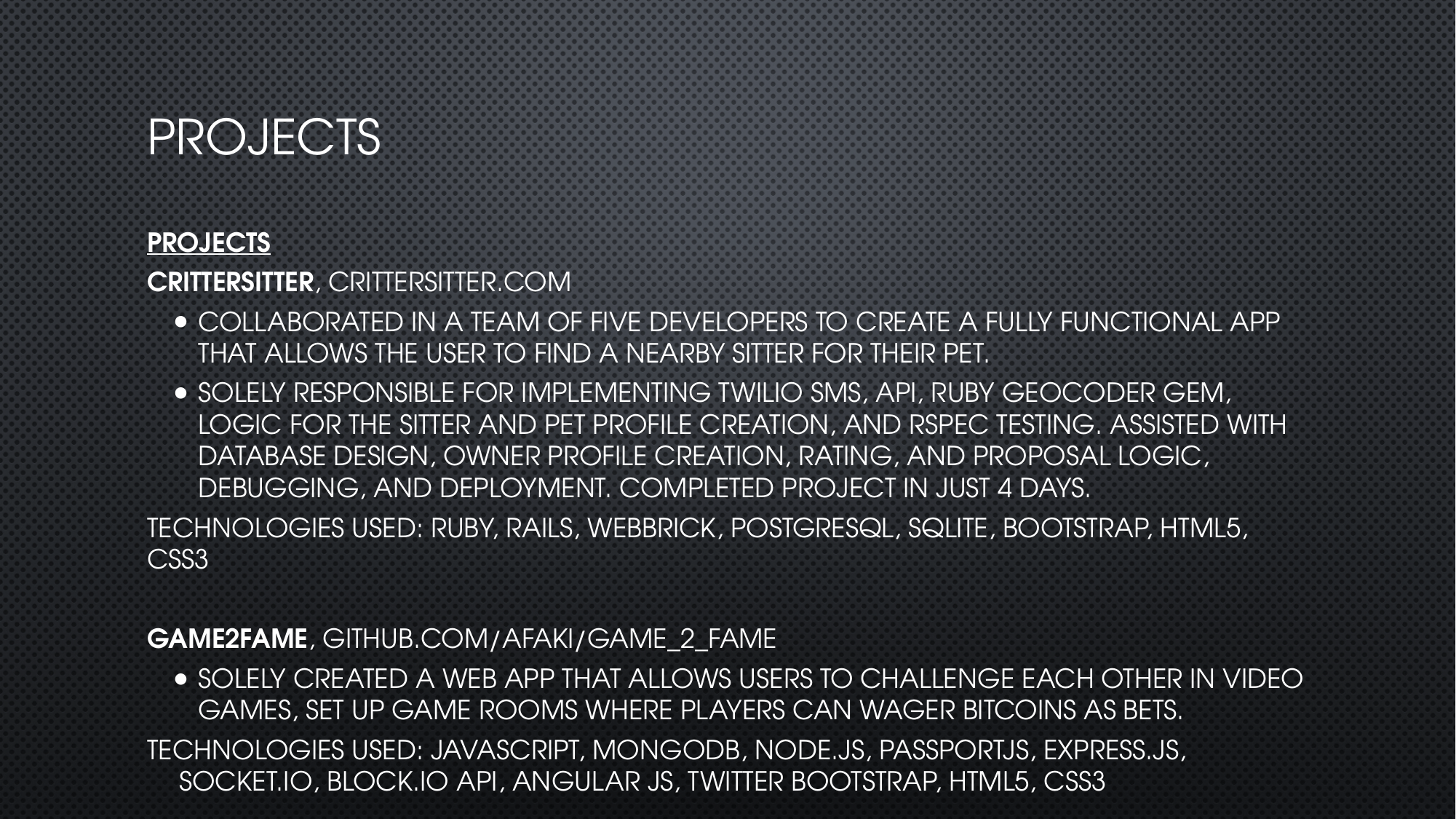

# Projects
Projects
CritterSitter, crittersitter.com
Collaborated in a team of five developers to create a fully functional app that allows the user to find a nearby sitter for their pet.
Solely responsible for implementing Twilio SMS, API, Ruby Geocoder Gem, logic for the sitter and pet profile creation, and RSpec testing. Assisted with database design, owner profile creation, rating, and proposal logic, debugging, and deployment. Completed project in just 4 days.
Technologies used: Ruby, Rails, WebBrick, PostgreSQL, SQLite, Bootstrap, HTML5, CSS3

Game2Fame, github.com/afaki/game_2_fame
Solely created a web app that allows users to challenge each other in video games, set up game rooms where players can wager bitcoins as bets.
Technologies used: JavaScript, MongoDB, Node.js, Passportjs, Express.js, Socket.io, Block.io API, Angular JS, Twitter Bootstrap, HTML5, CSS3